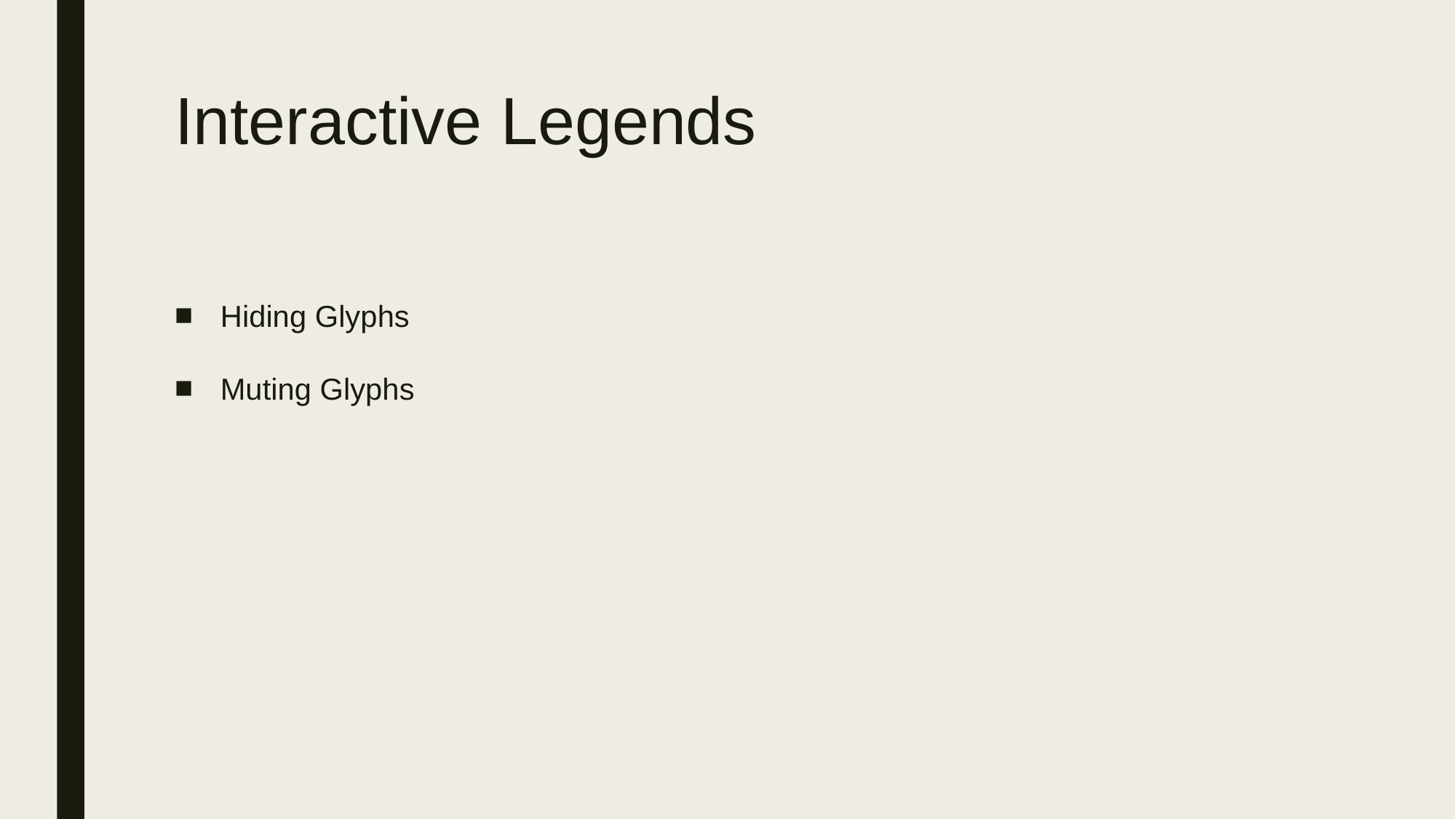

# Interactive Legends
Hiding Glyphs
Muting Glyphs